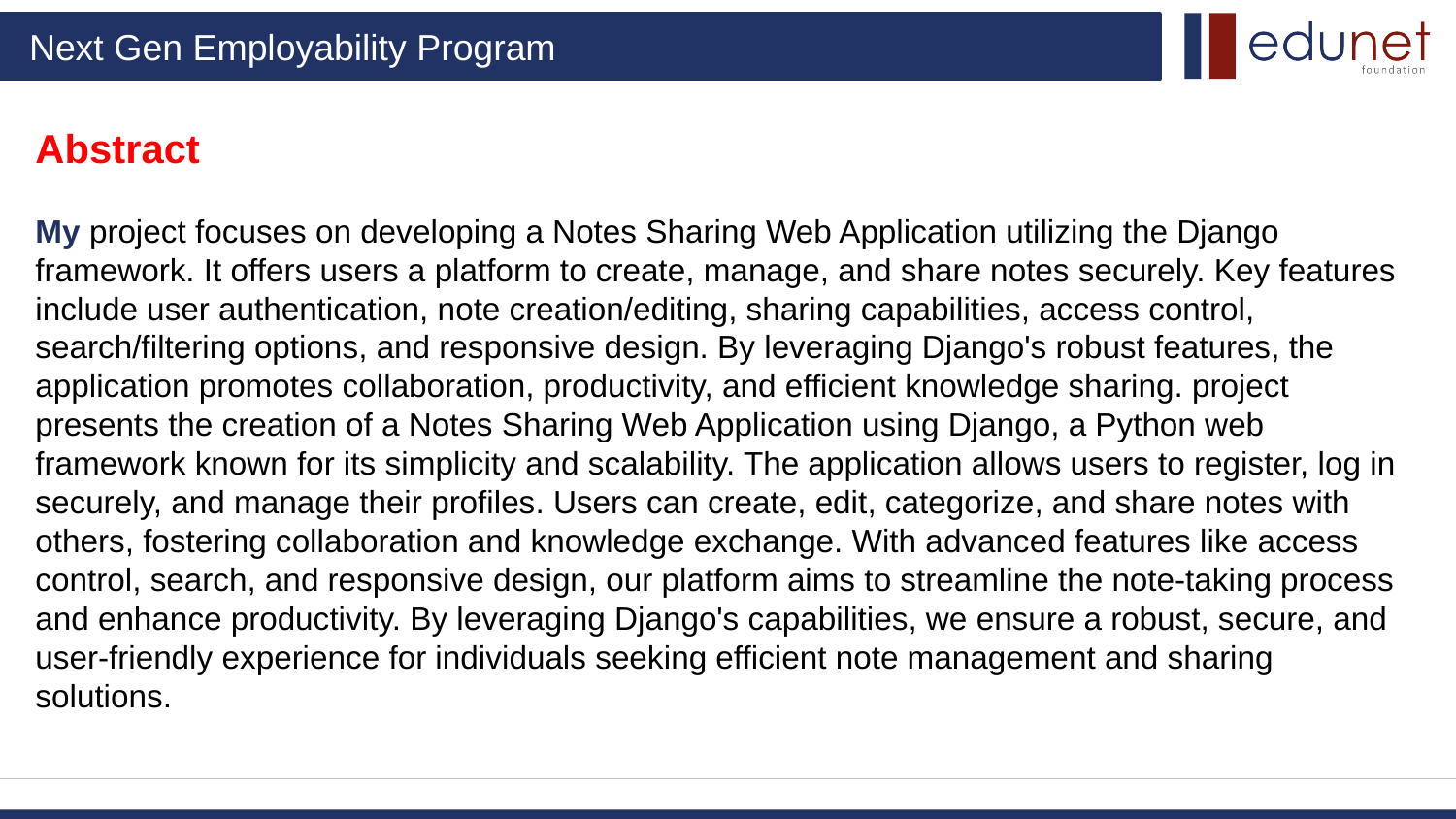

Abstract
My project focuses on developing a Notes Sharing Web Application utilizing the Django framework. It offers users a platform to create, manage, and share notes securely. Key features include user authentication, note creation/editing, sharing capabilities, access control, search/filtering options, and responsive design. By leveraging Django's robust features, the application promotes collaboration, productivity, and efficient knowledge sharing. project presents the creation of a Notes Sharing Web Application using Django, a Python web framework known for its simplicity and scalability. The application allows users to register, log in securely, and manage their profiles. Users can create, edit, categorize, and share notes with others, fostering collaboration and knowledge exchange. With advanced features like access control, search, and responsive design, our platform aims to streamline the note-taking process and enhance productivity. By leveraging Django's capabilities, we ensure a robust, secure, and user-friendly experience for individuals seeking efficient note management and sharing solutions.